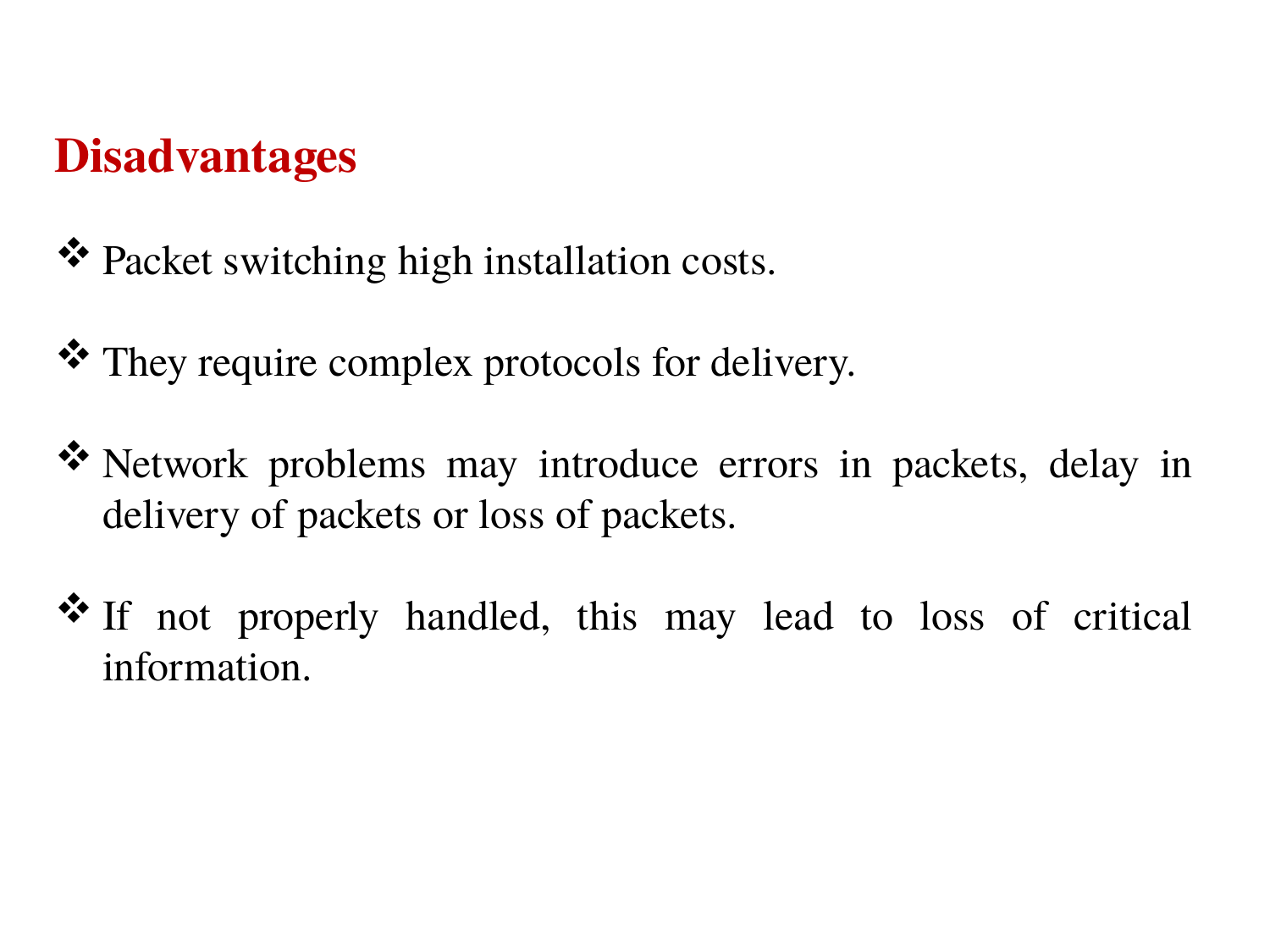

Disadvantages

Packet switching high installation costs.

They require complex protocols for delivery.

Network problems may introduce errors in packets, delay in delivery of packets or loss of packets.

If not properly handled, this may lead to loss of critical information.